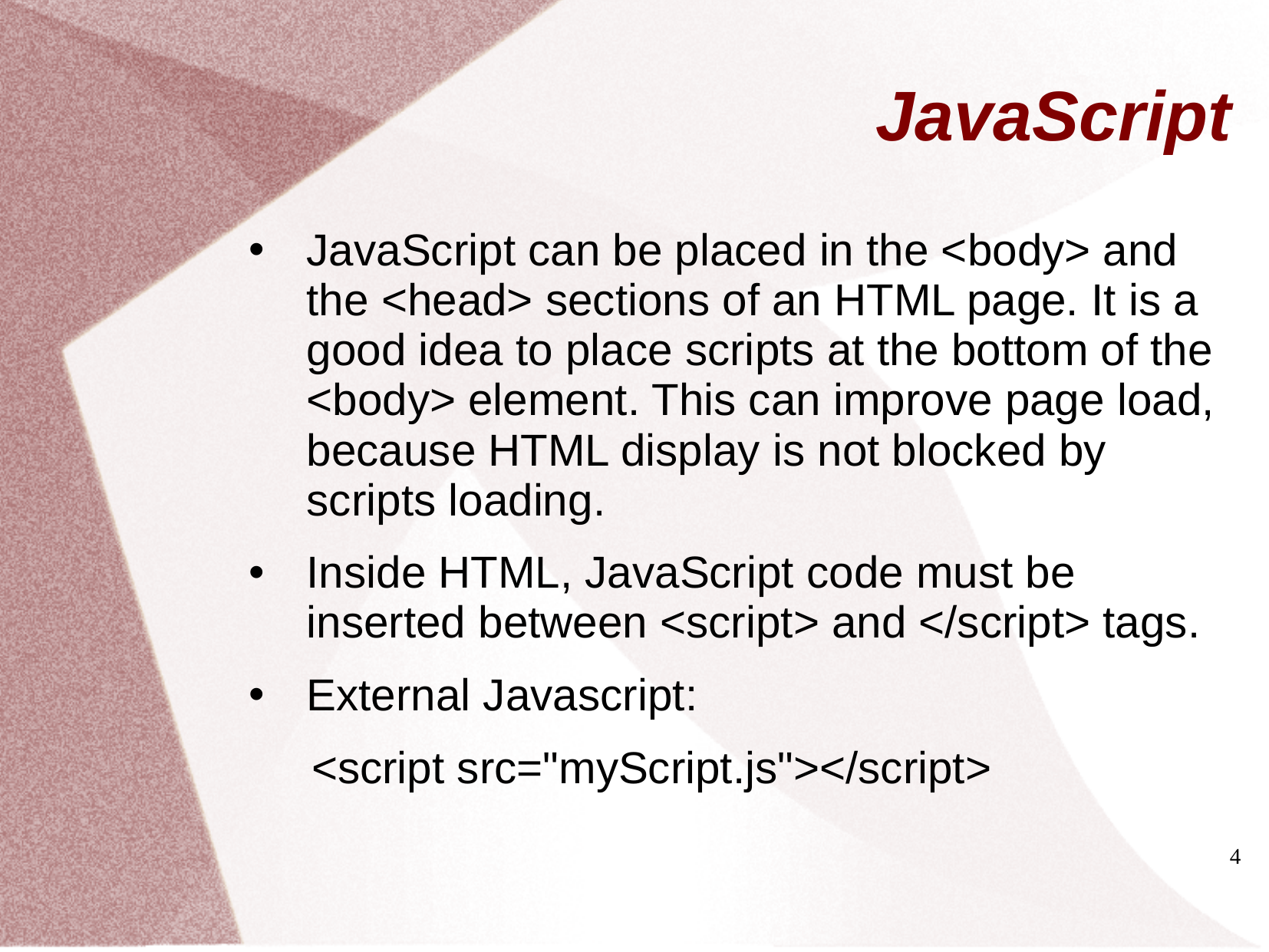

# JavaScript
JavaScript can be placed in the <body> and the <head> sections of an HTML page. It is a good idea to place scripts at the bottom of the <body> element. This can improve page load, because HTML display is not blocked by scripts loading.
Inside HTML, JavaScript code must be inserted between <script> and </script> tags.
External Javascript:
     <script src="myScript.js"></script>

4